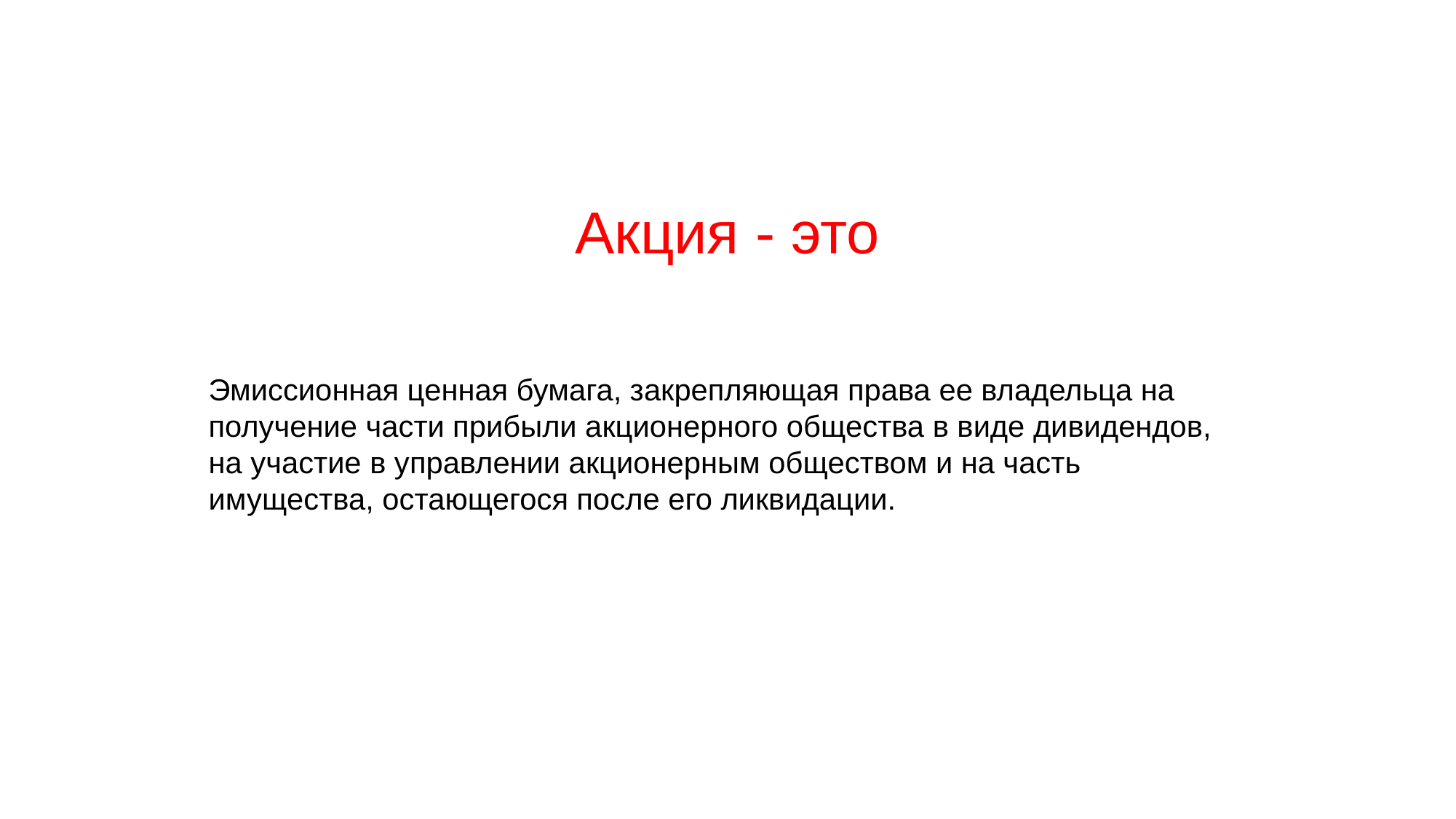

Акция - это
Эмиссионная ценная бумага, закрепляющая права ее владельца на получение части прибыли акционерного общества в виде дивидендов, на участие в управлении акционерным обществом и на часть имущества, остающегося после его ликвидации.
6